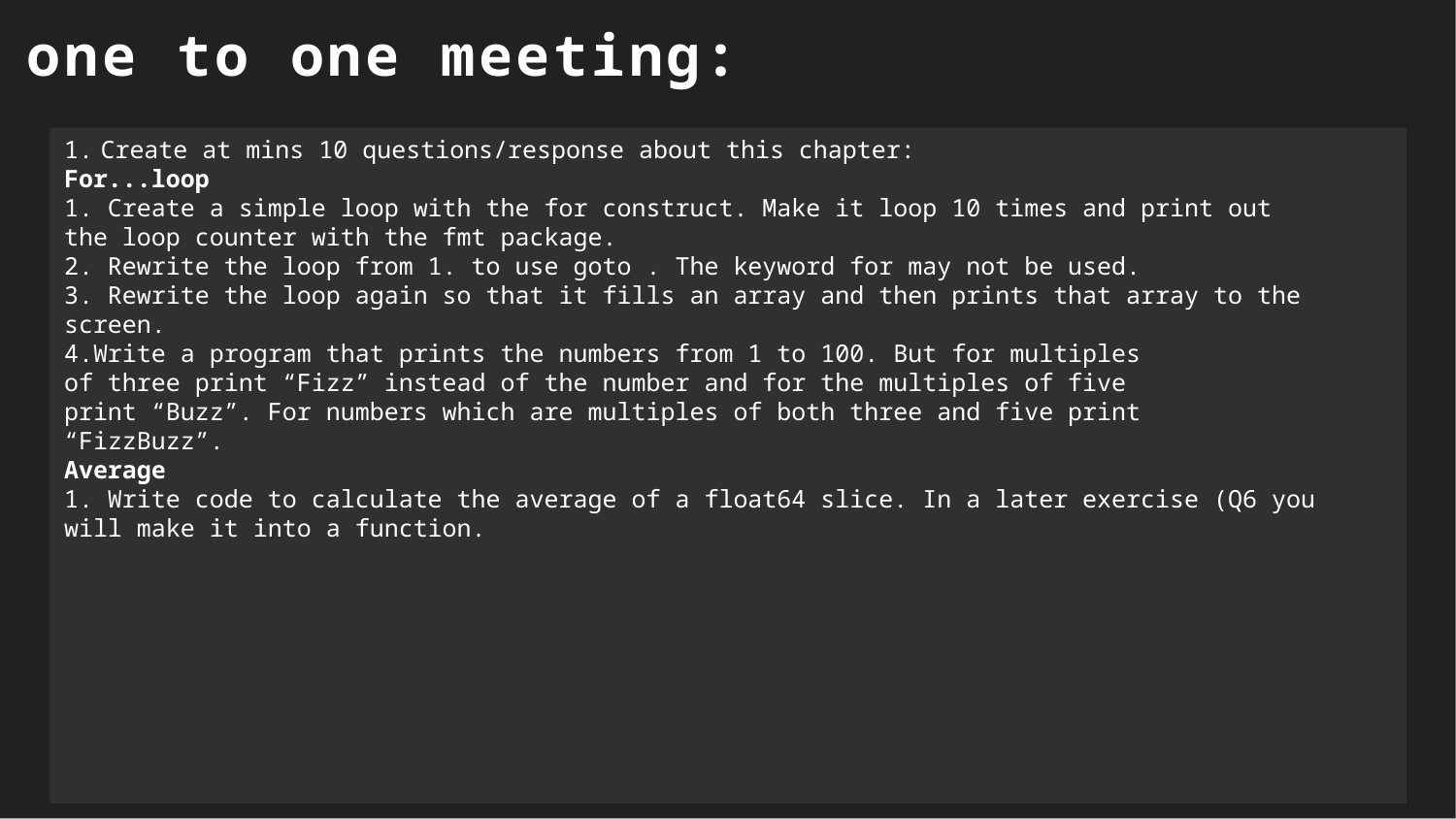

one to one meeting:
Create at mins 10 questions/response about this chapter:
For...loop
1. Create a simple loop with the for construct. Make it loop 10 times and print out
the loop counter with the fmt package.
2. Rewrite the loop from 1. to use goto . The keyword for may not be used.
3. Rewrite the loop again so that it fills an array and then prints that array to the
screen.
4.Write a program that prints the numbers from 1 to 100. But for multiples
of three print “Fizz” instead of the number and for the multiples of five
print “Buzz”. For numbers which are multiples of both three and five print
“FizzBuzz”.
Average
1. Write code to calculate the average of a float64 slice. In a later exercise (Q6 you
will make it into a function.